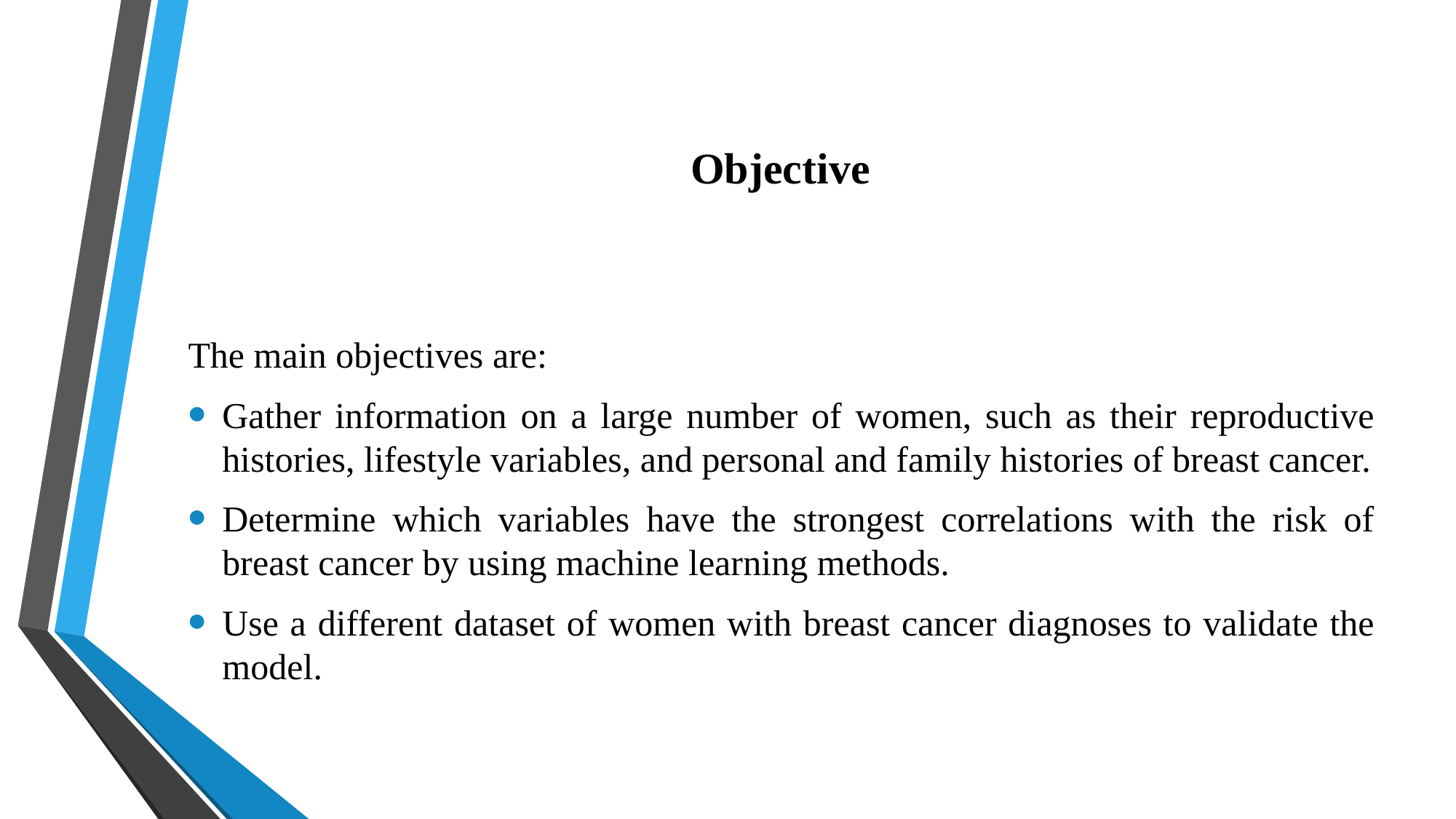

# Objective
The main objectives are:
Gather information on a large number of women, such as their reproductive histories, lifestyle variables, and personal and family histories of breast cancer.
Determine which variables have the strongest correlations with the risk of breast cancer by using machine learning methods.
Use a different dataset of women with breast cancer diagnoses to validate the model.